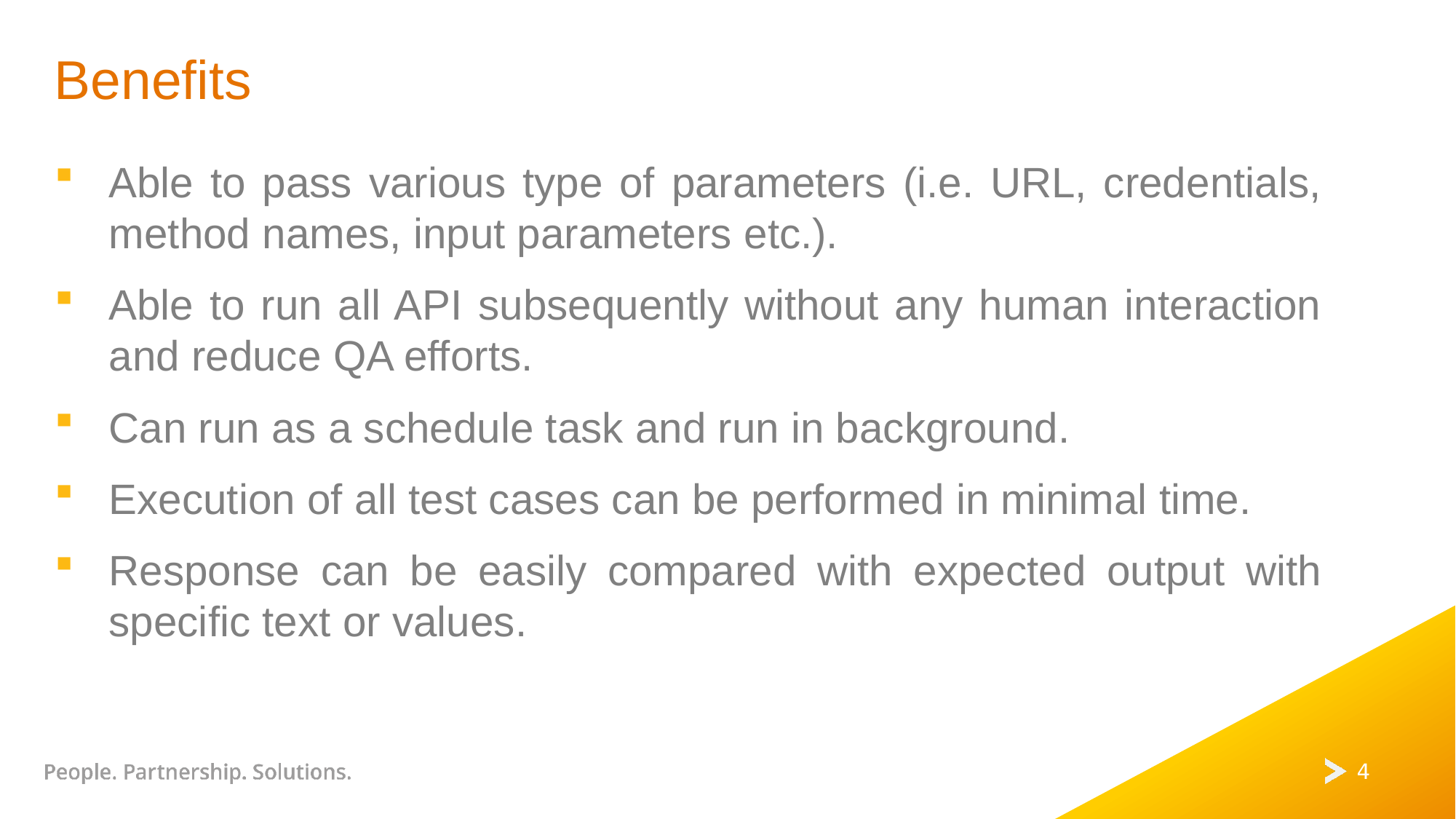

Benefits
Able to pass various type of parameters (i.e. URL, credentials, method names, input parameters etc.).
Able to run all API subsequently without any human interaction and reduce QA efforts.
Can run as a schedule task and run in background.
Execution of all test cases can be performed in minimal time.
Response can be easily compared with expected output with specific text or values.